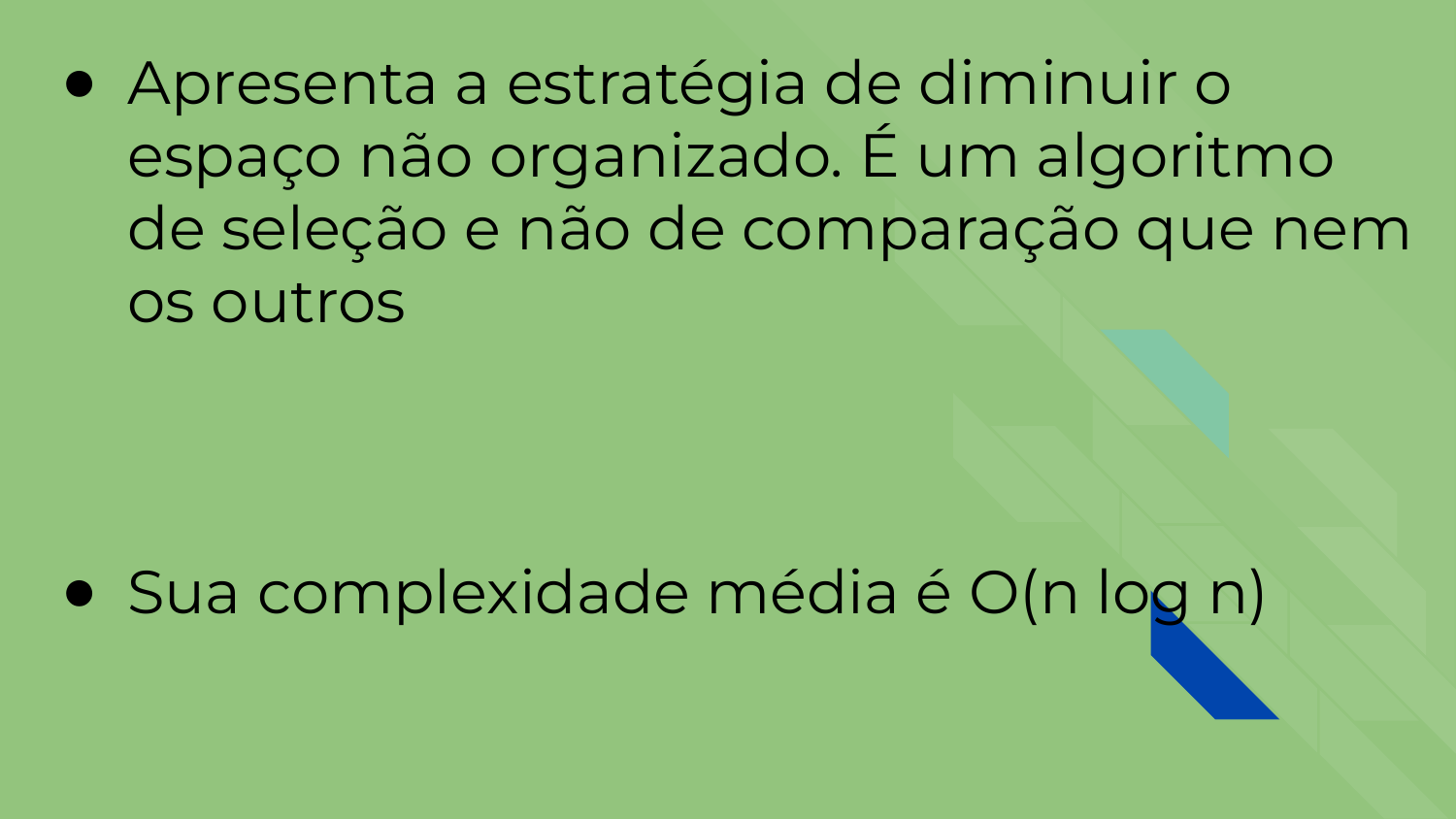

Apresenta a estratégia de diminuir o espaço não organizado. É um algoritmo de seleção e não de comparação que nem os outros

Sua complexidade média é O(n log n)